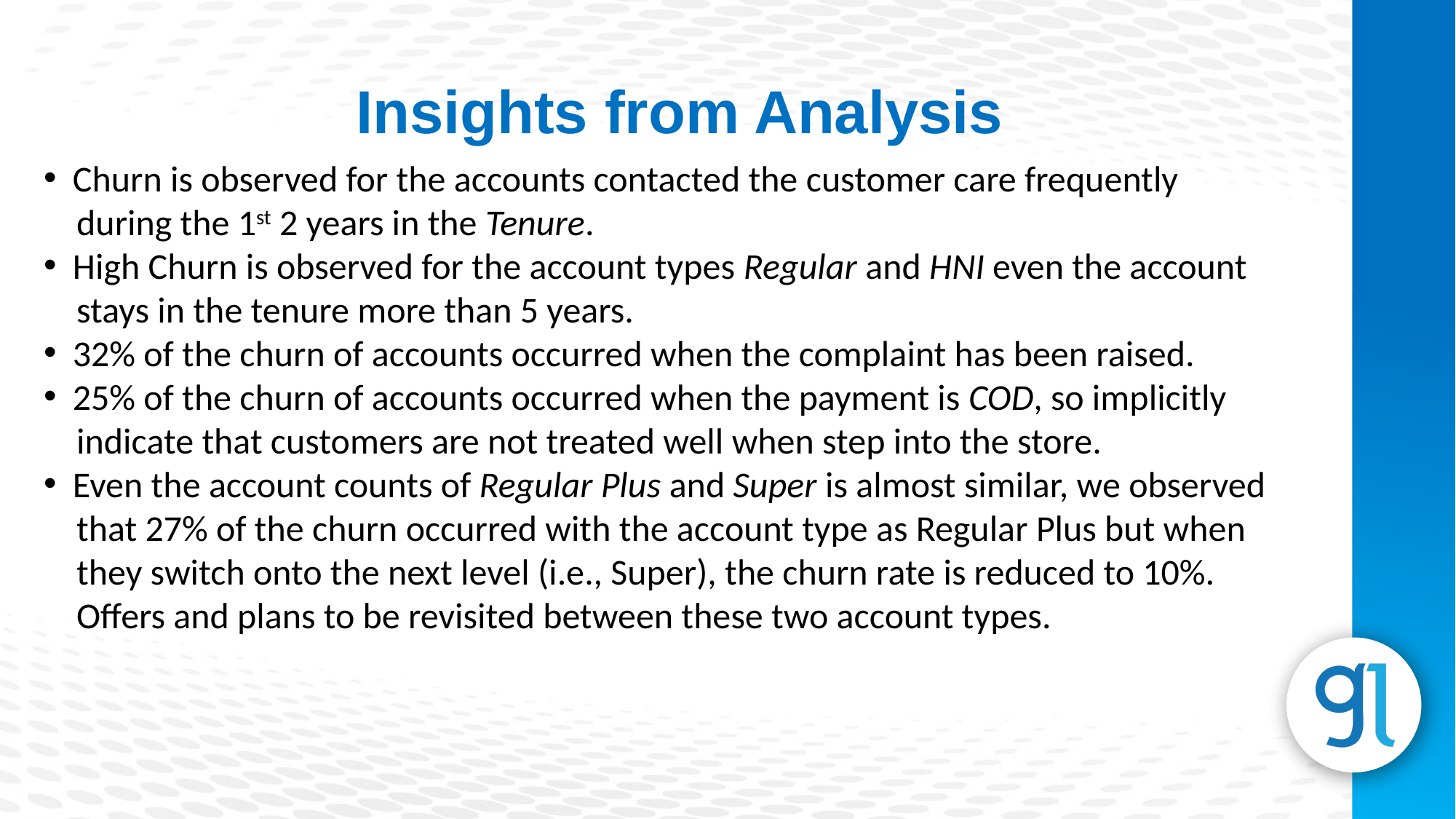

Insights from Analysis
  Churn is observed for the accounts contacted the customer care frequently
    during the 1st 2 years in the Tenure.
  High Churn is observed for the account types Regular and HNI even the account
    stays in the tenure more than 5 years.
  32% of the churn of accounts occurred when the complaint has been raised.
  25% of the churn of accounts occurred when the payment is COD, so implicitly
    indicate that customers are not treated well when step into the store.
  Even the account counts of Regular Plus and Super is almost similar, we observed
    that 27% of the churn occurred with the account type as Regular Plus but when
    they switch onto the next level (i.e., Super), the churn rate is reduced to 10%.
    Offers and plans to be revisited between these two account types.